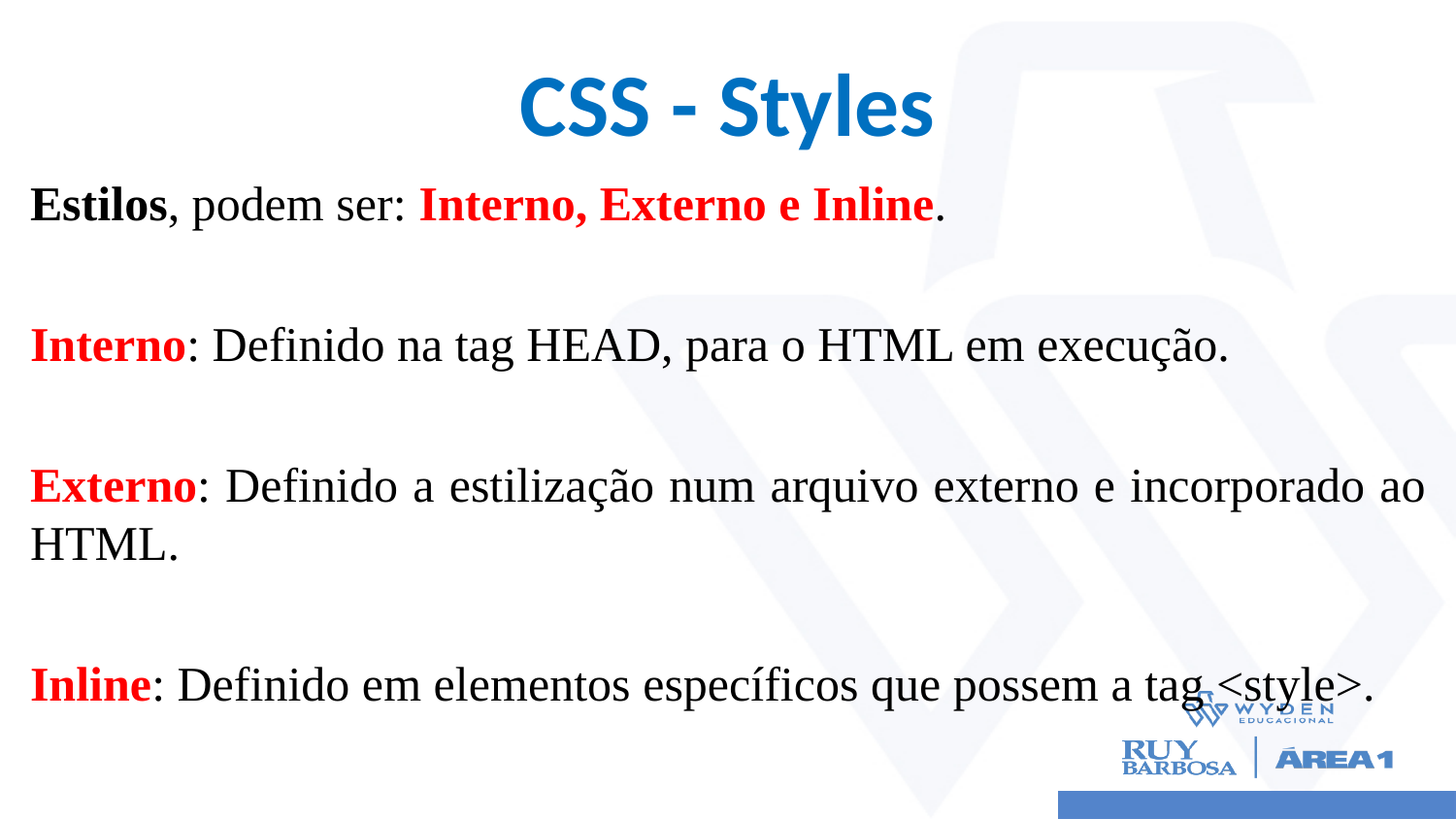

# CSS - Styles
Estilos, podem ser: Interno, Externo e Inline.

Interno: Definido na tag HEAD, para o HTML em execução.

Externo: Definido a estilização num arquivo externo e incorporado ao HTML.

Inline: Definido em elementos específicos que possem a tag <style>.